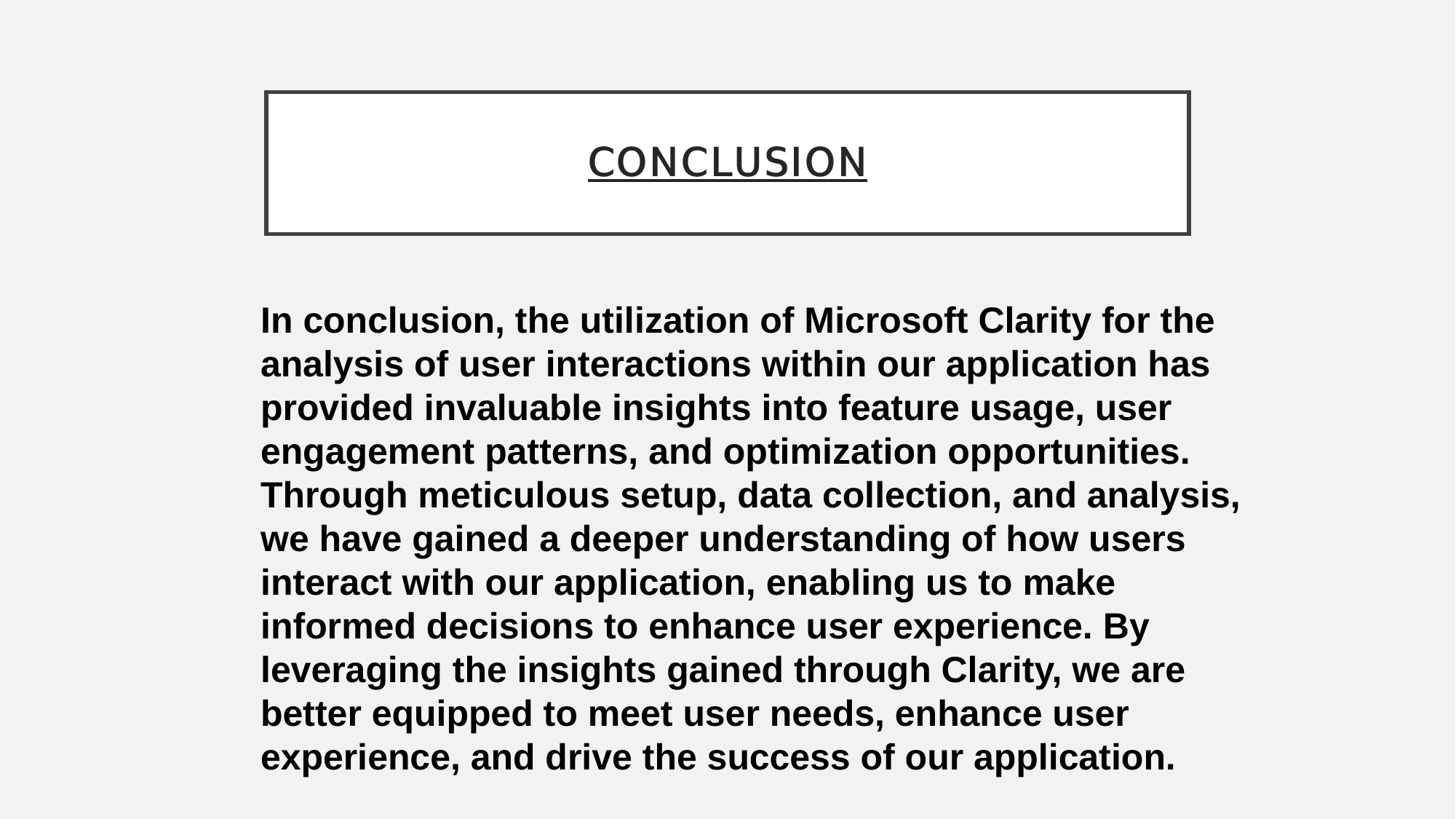

# Conclusion
In conclusion, the utilization of Microsoft Clarity for the analysis of user interactions within our application has provided invaluable insights into feature usage, user engagement patterns, and optimization opportunities. Through meticulous setup, data collection, and analysis, we have gained a deeper understanding of how users interact with our application, enabling us to make informed decisions to enhance user experience. By leveraging the insights gained through Clarity, we are better equipped to meet user needs, enhance user experience, and drive the success of our application.